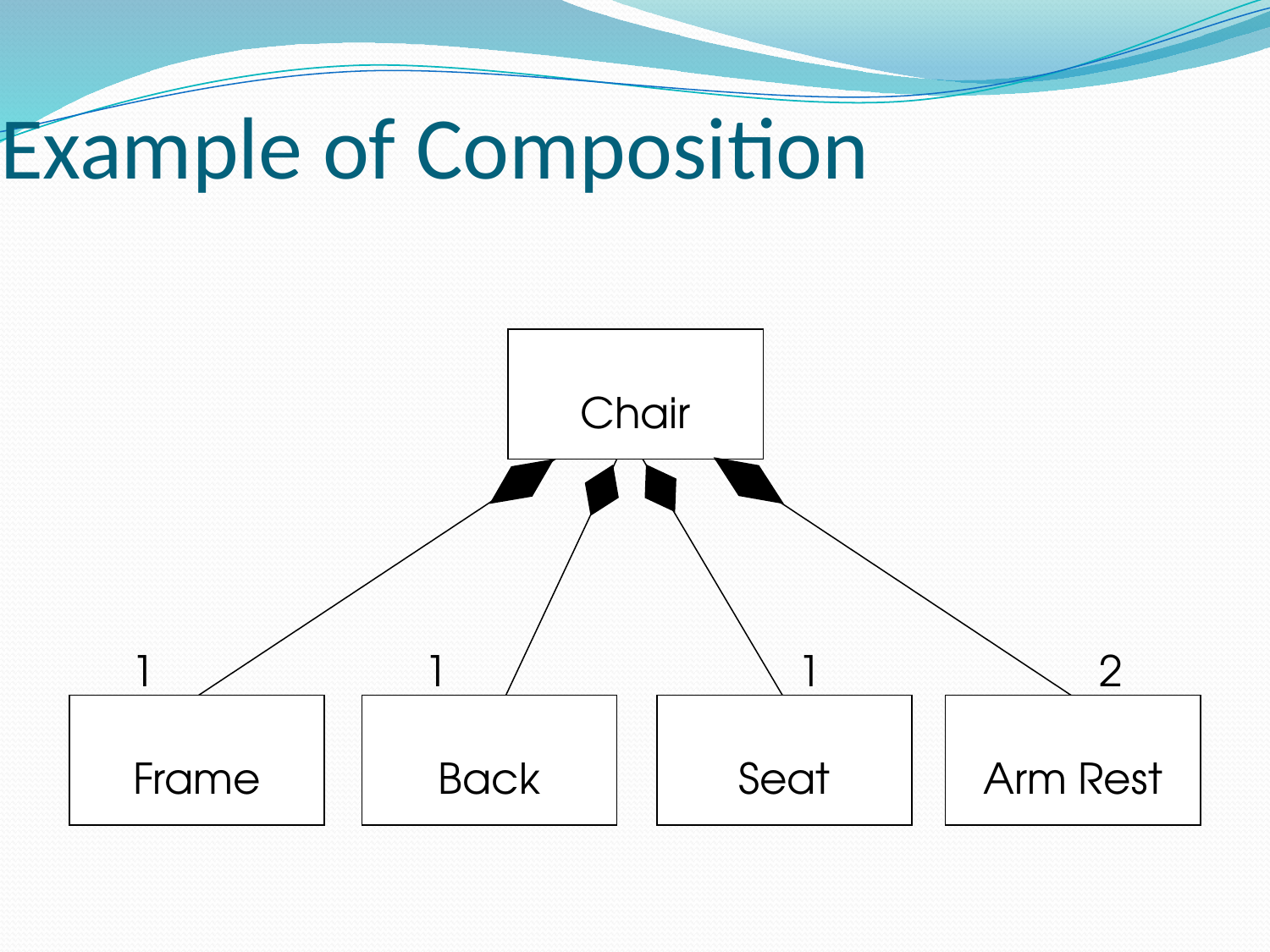

Example of Composition

Chair

1
1
1
2

Frame

Back

Seat

Arm Rest